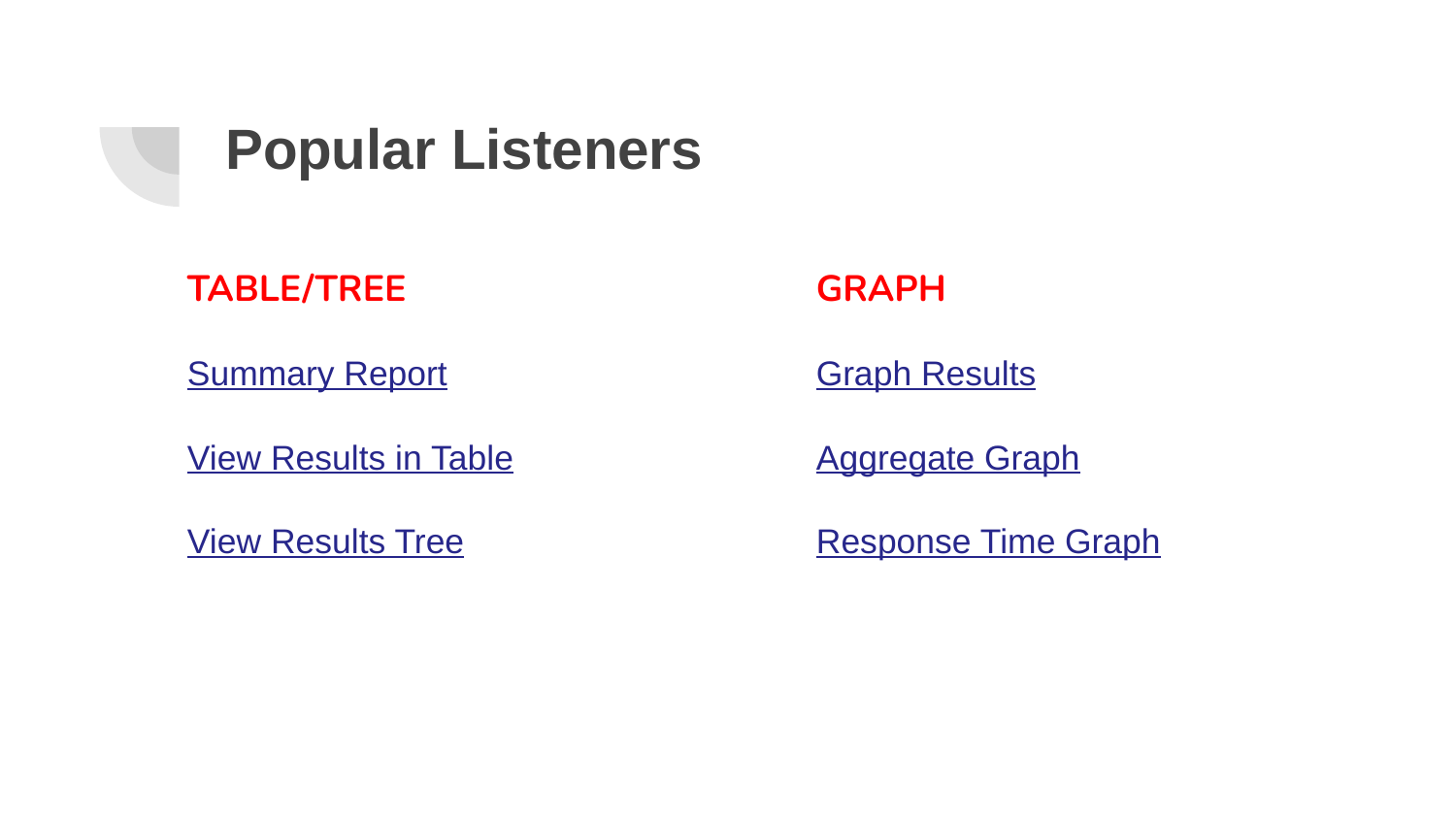

# Popular Listeners
TABLE/TREE
Summary Report
View Results in Table
View Results Tree
GRAPH
Graph Results
Aggregate Graph
Response Time Graph